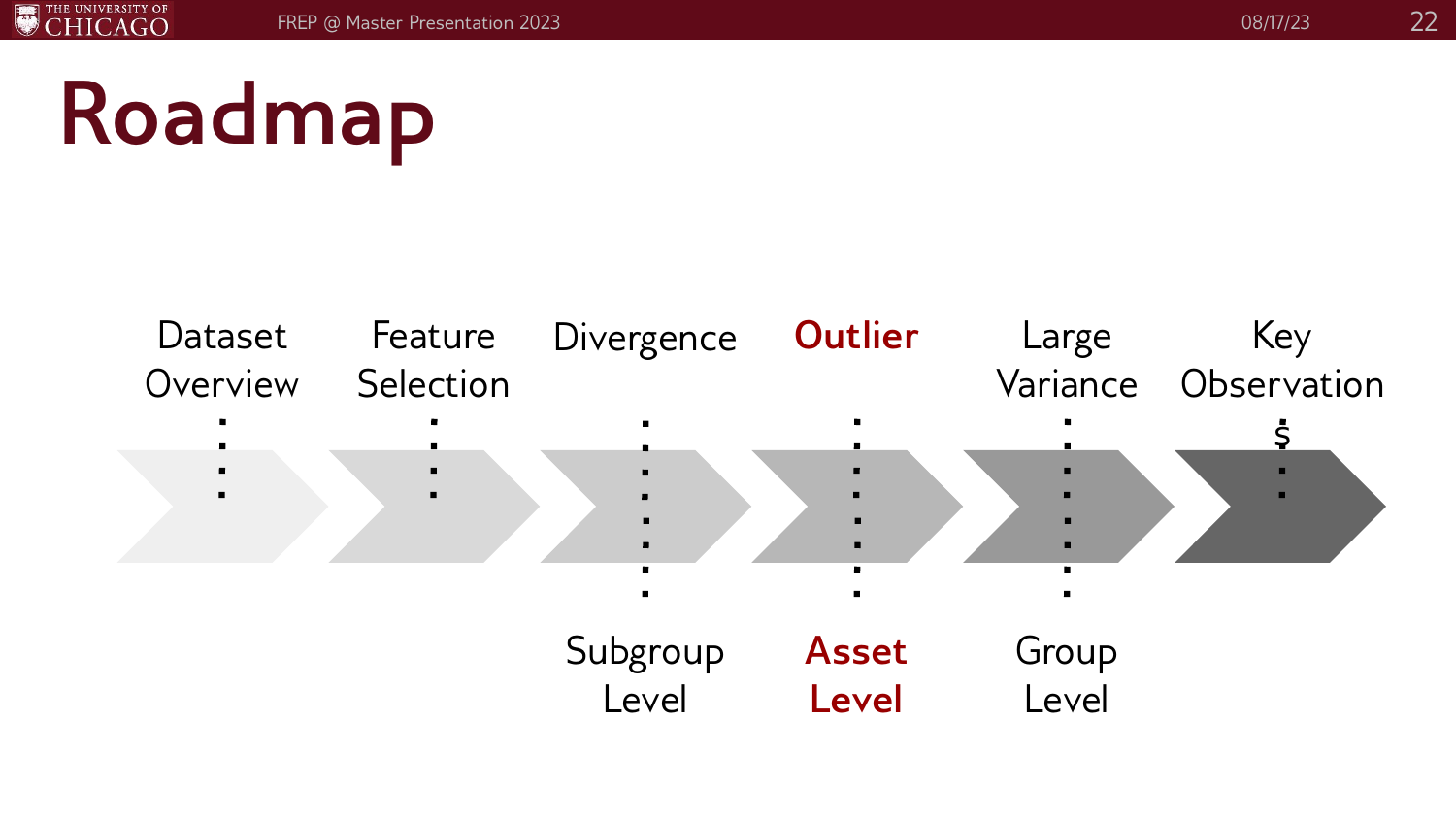

22
FREP @ Master Presentation 2023
08/17/23
# Roadmap
Dataset Overview
Feature Selection
Outlier
Large Variance
Key Observations
Divergence

Subgroup Level
Asset
Level
Group Level